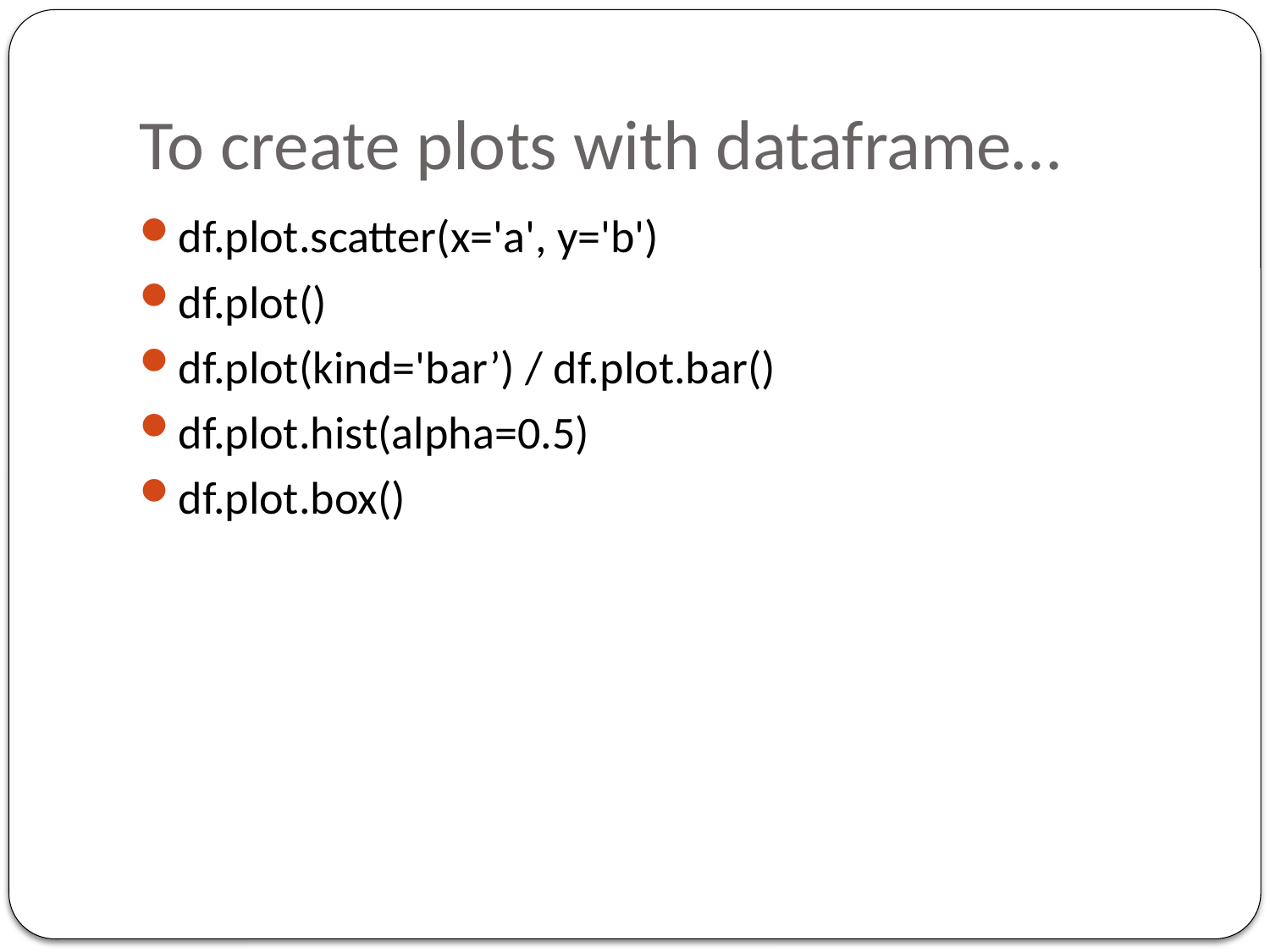

# To create plots with dataframe…
df.plot.scatter(x='a', y='b')
df.plot()
df.plot(kind='bar’) / df.plot.bar()
df.plot.hist(alpha=0.5)
df.plot.box()